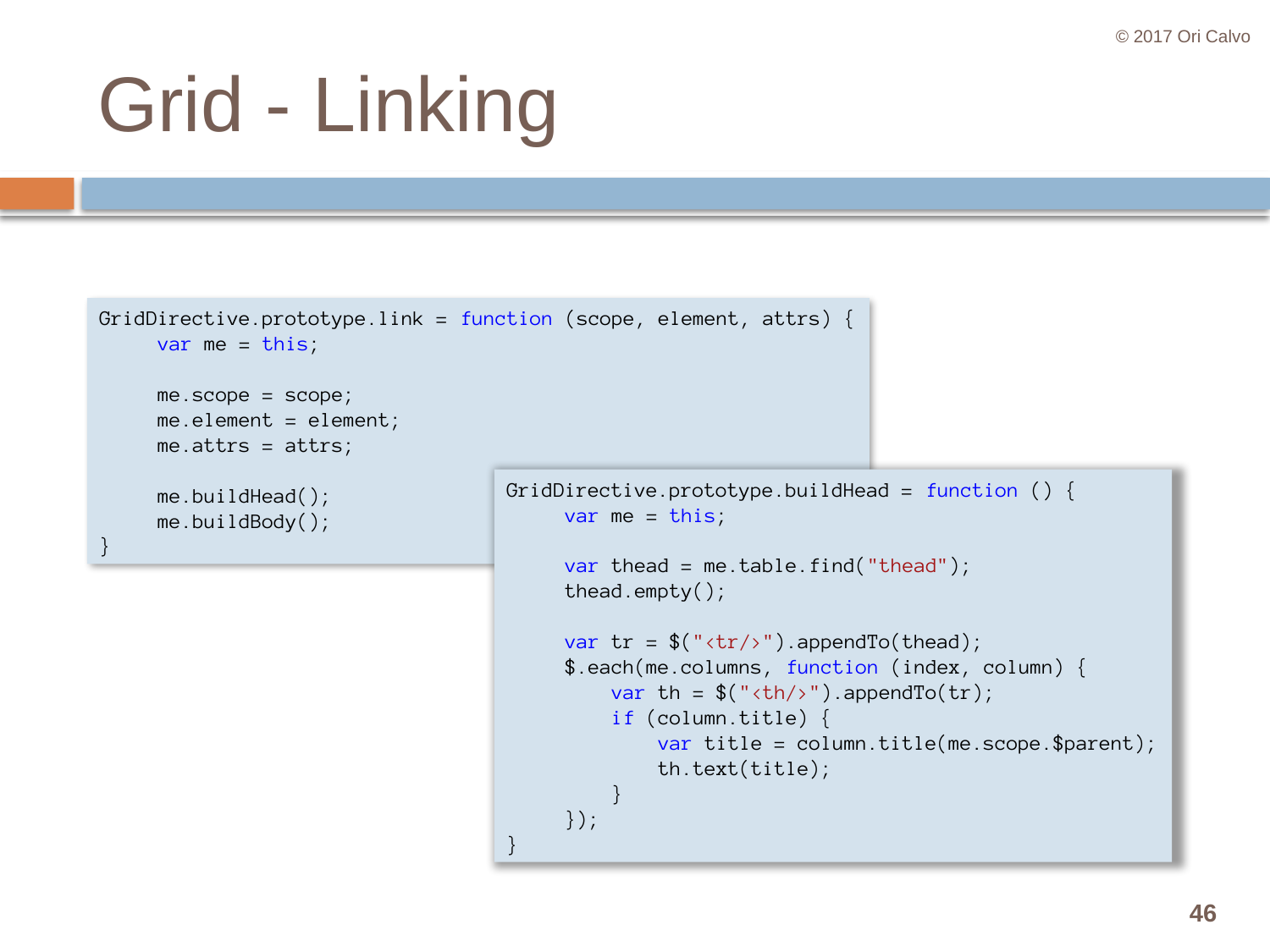

© 2017 Ori Calvo
# Grid - Linking
GridDirective.prototype.link = function (scope, element, attrs) {
     var me = this;

     me.scope = scope;
     me.element = element;
     me.attrs = attrs;

     me.buildHead();
     me.buildBody();
}
GridDirective.prototype.buildHead = function () {
     var me = this;

     var thead = me.table.find("thead");
     thead.empty();

     var tr = $("<tr/>").appendTo(thead);
     $.each(me.columns, function (index, column) {
         var th = $("<th/>").appendTo(tr);
         if (column.title) {
             var title = column.title(me.scope.$parent);
             th.text(title);
         }
     });
}